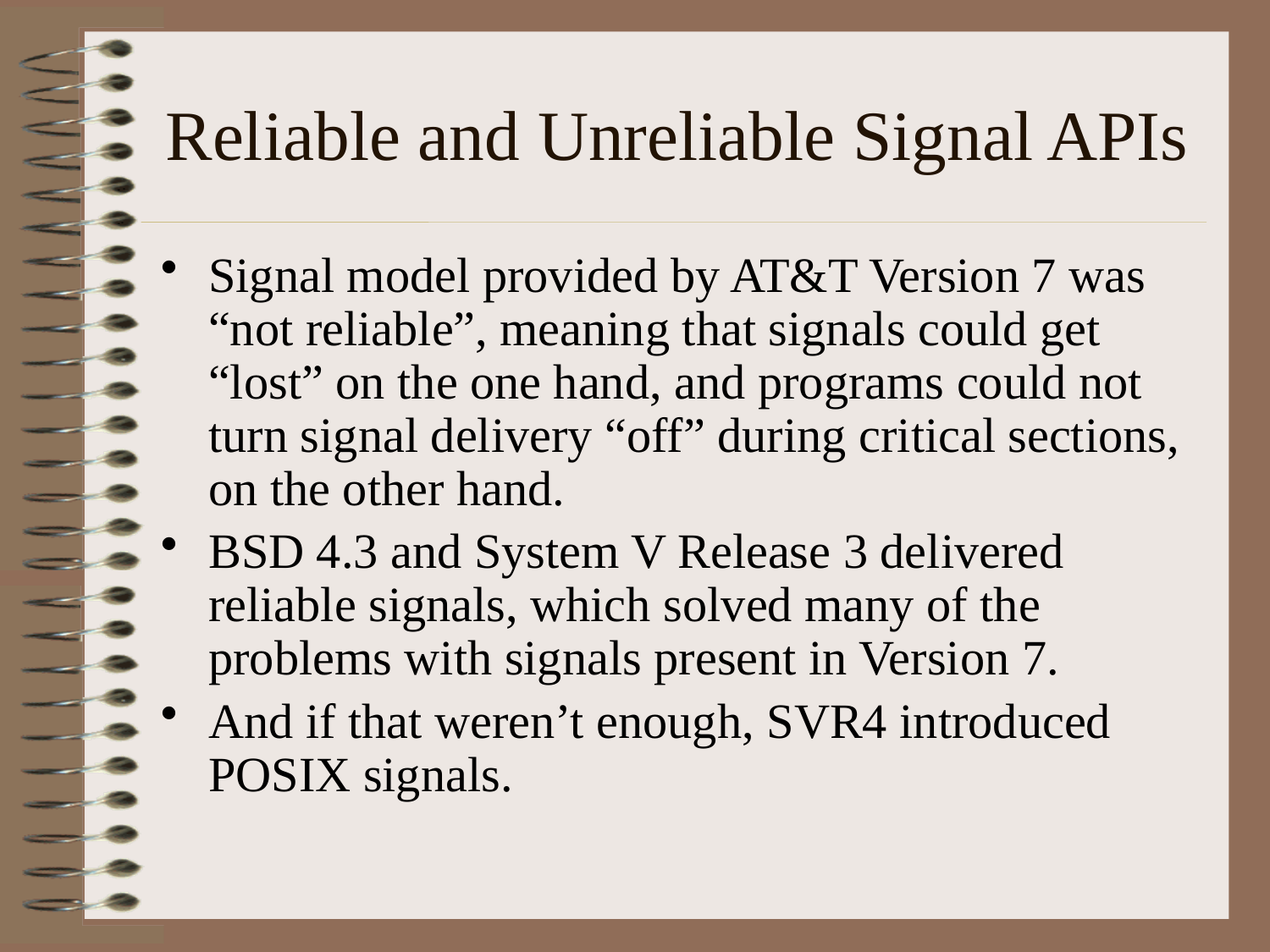

# Reliable and Unreliable Signal APIs
Signal model provided by AT&T Version 7 was “not reliable”, meaning that signals could get “lost” on the one hand, and programs could not turn signal delivery “off” during critical sections, on the other hand.
BSD 4.3 and System V Release 3 delivered reliable signals, which solved many of the problems with signals present in Version 7.
And if that weren’t enough, SVR4 introduced POSIX signals.